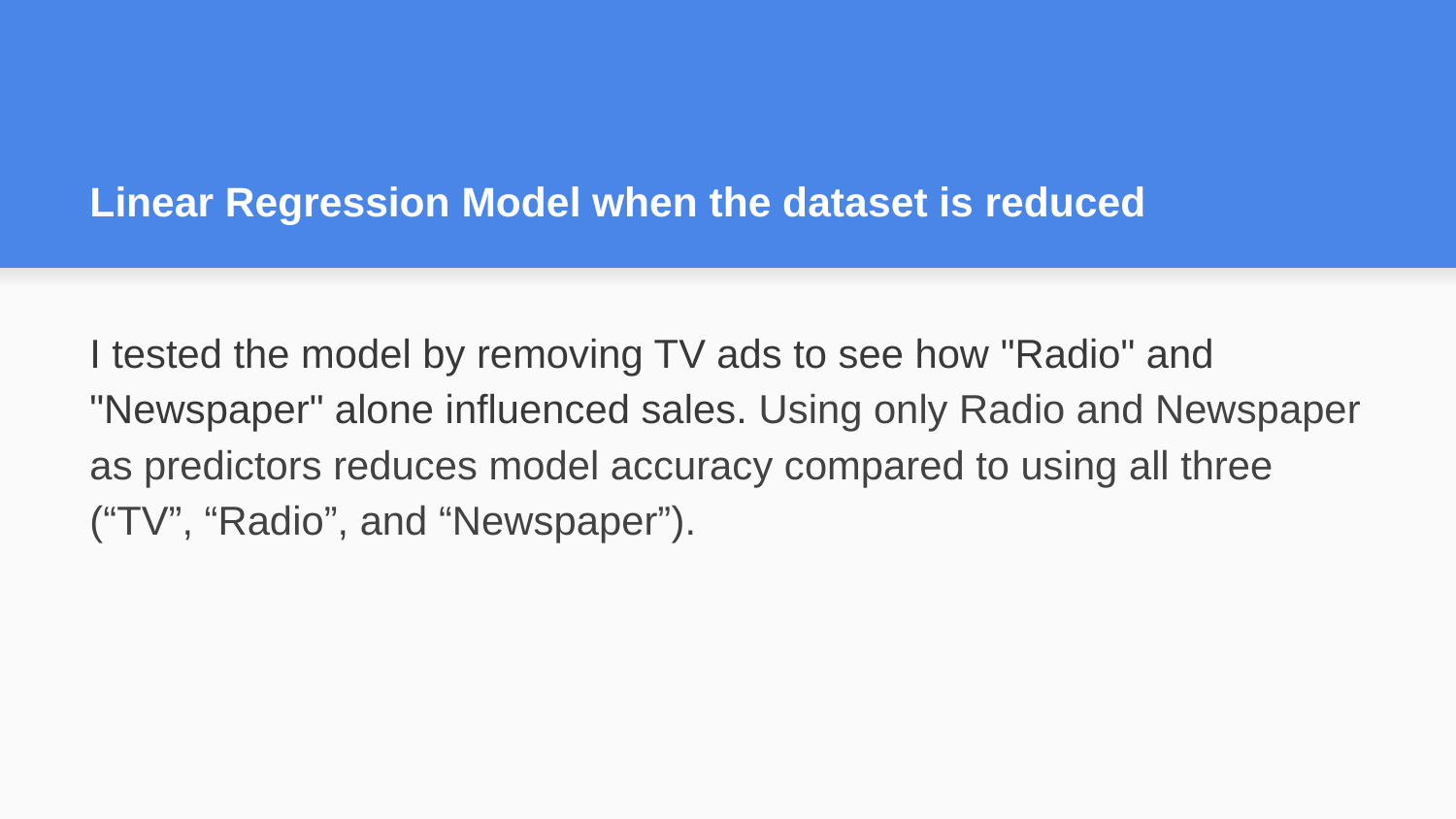

# Linear Regression Model when the dataset is reduced
I tested the model by removing TV ads to see how "Radio" and "Newspaper" alone influenced sales. Using only Radio and Newspaper as predictors reduces model accuracy compared to using all three (“TV”, “Radio”, and “Newspaper”).